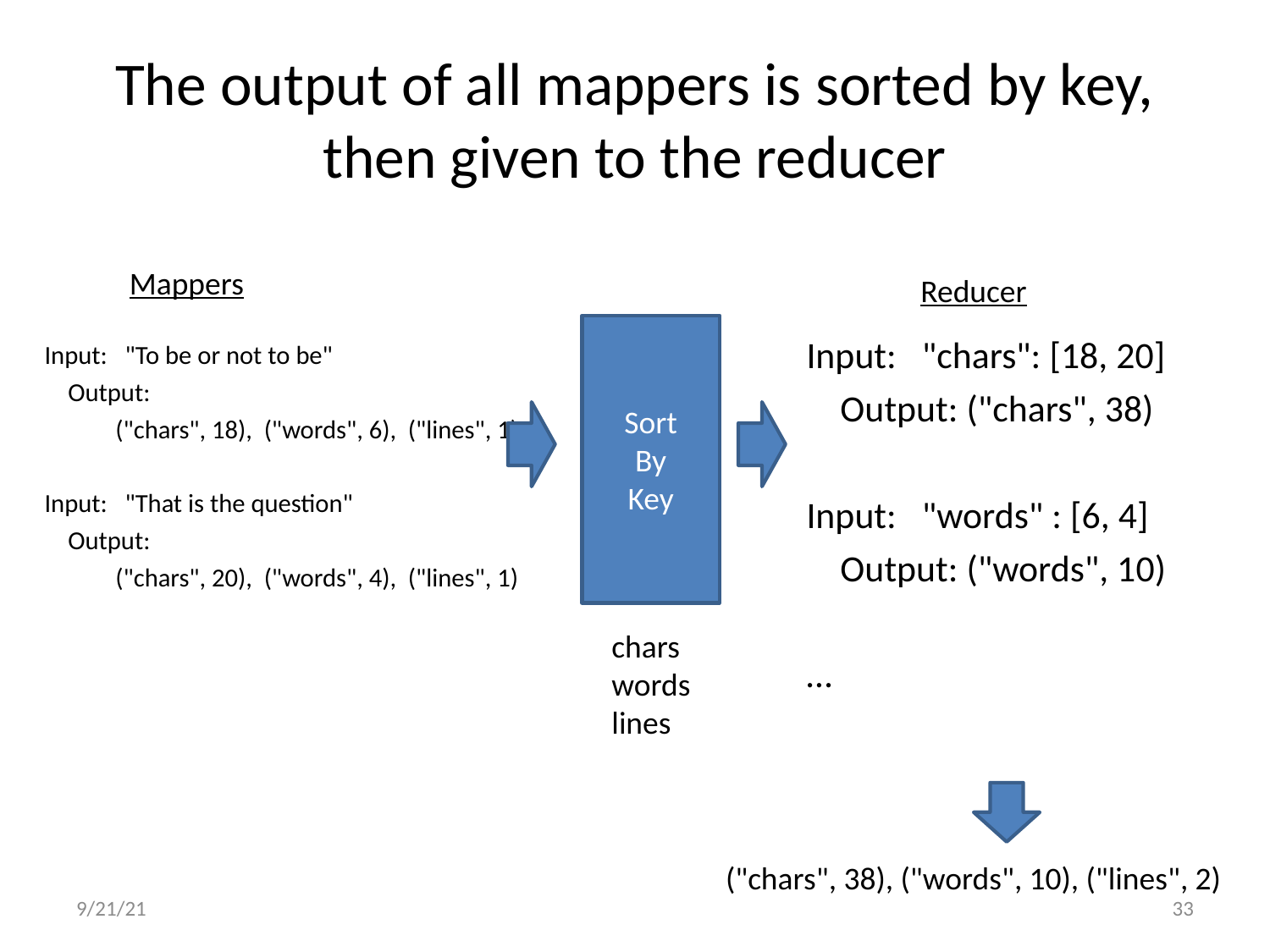

# The output of all mappers is sorted by key, then given to the reducer
Mappers
Reducer
Sort
By
Key
Input:   "chars": [18, 20]
    Output: ("chars", 38)

Input:   "words" : [6, 4]
    Output: ("words", 10)

…
Input:   "To be or not to be"
    Output:
            ("chars", 18),  ("words", 6),  ("lines", 1)

Input:   "That is the question"
    Output:
            ("chars", 20),  ("words", 4),  ("lines", 1)

chars
words
lines

("chars", 38), ("words", 10), ("lines", 2)
9/21/21
33